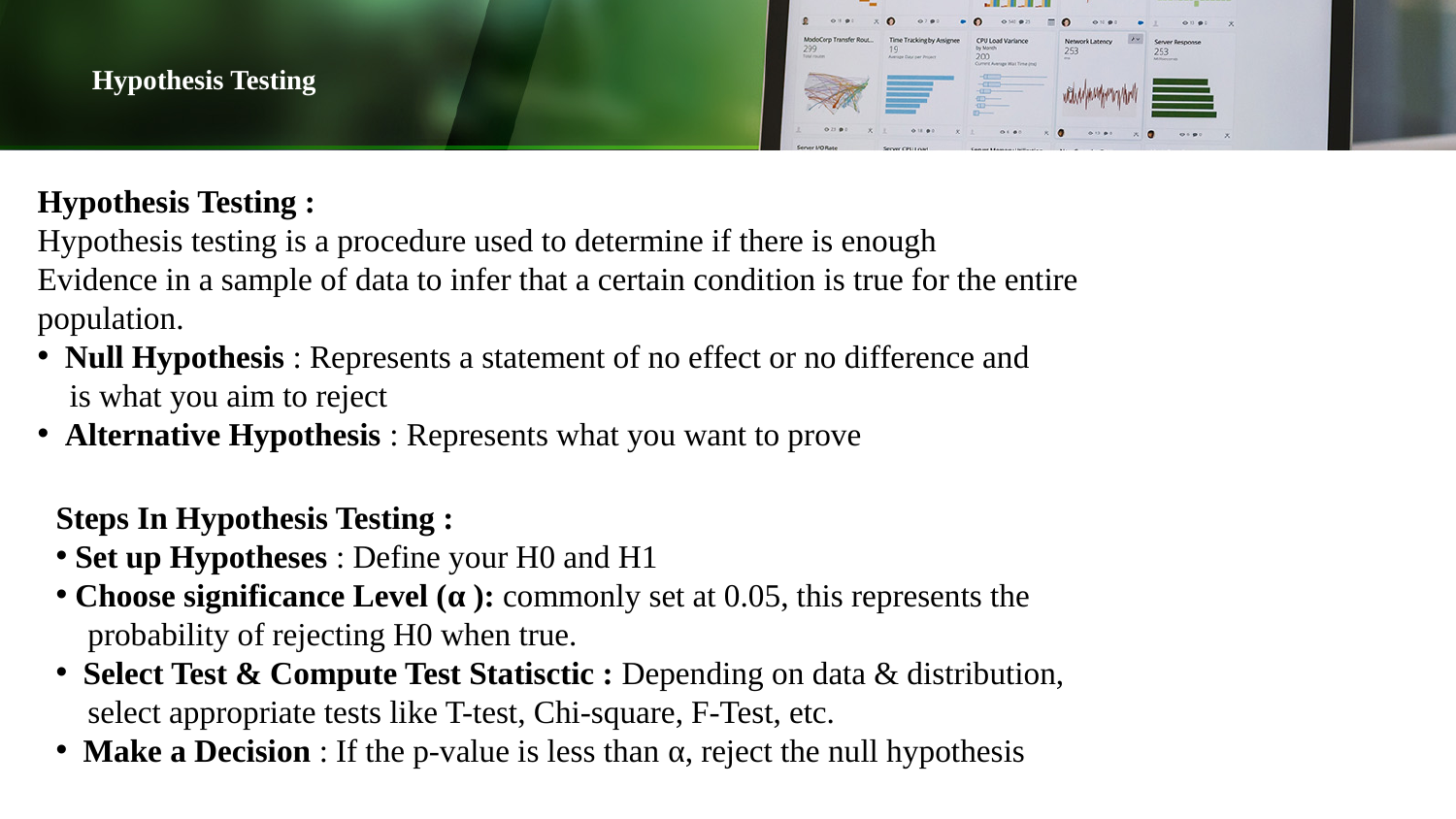

# Hypothesis Testing
Hypothesis Testing :
Hypothesis testing is a procedure used to determine if there is enough
Evidence in a sample of data to infer that a certain condition is true for the entire population.
  Null Hypothesis : Represents a statement of no effect or no difference and
    is what you aim to reject
  Alternative Hypothesis : Represents what you want to prove

Steps In Hypothesis Testing :
 Set up Hypotheses : Define your H0 and H1
 Choose significance Level (α ): commonly set at 0.05, this represents the
    probability of rejecting H0 when true.
  Select Test & Compute Test Statisctic : Depending on data & distribution,
    select appropriate tests like T-test, Chi-square, F-Test, etc.
  Make a Decision : If the p-value is less than α, reject the null hypothesis